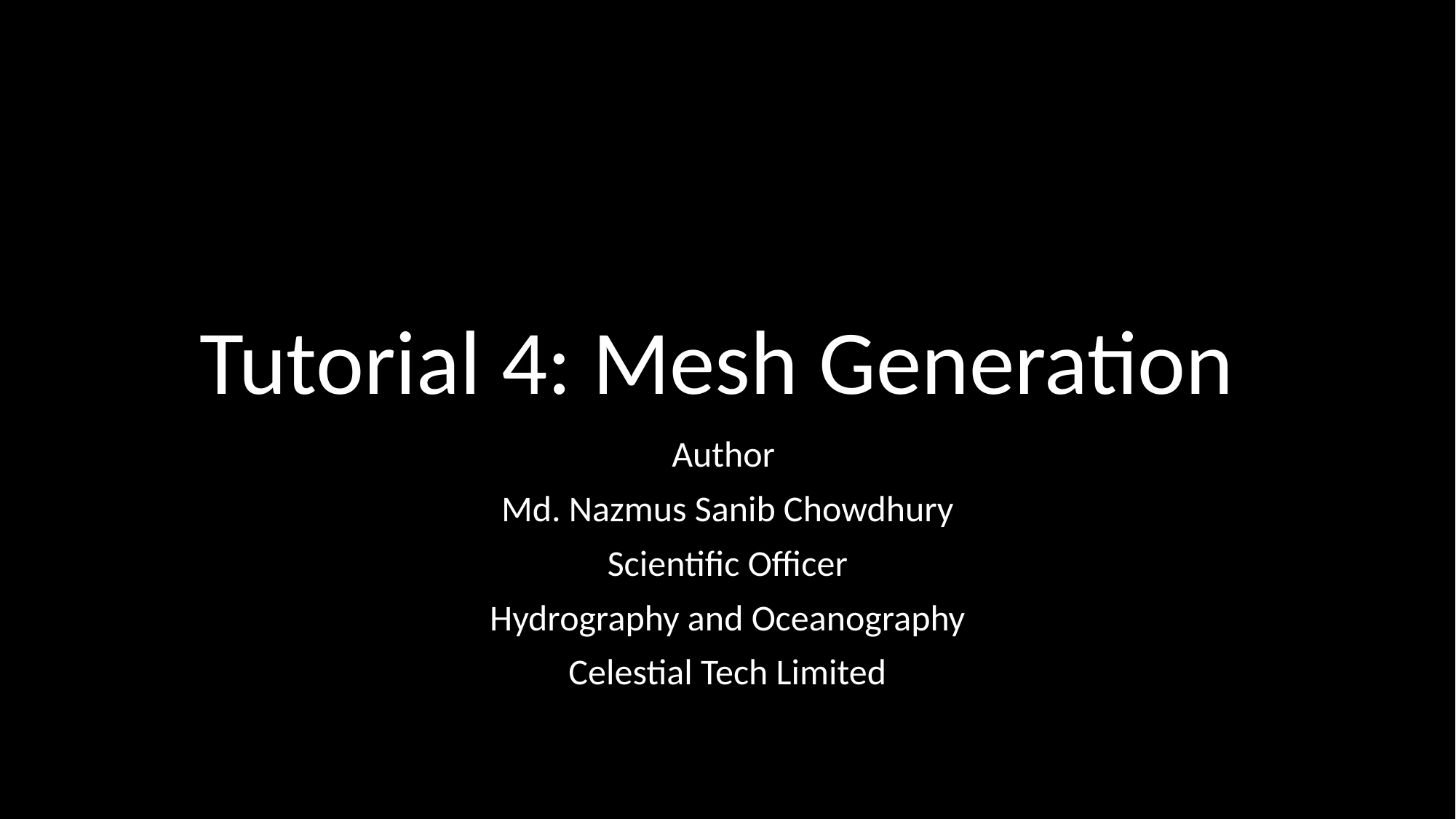

# Tutorial 4: Mesh Generation
Author
Md. Nazmus Sanib Chowdhury
Scientific Officer
Hydrography and Oceanography
Celestial Tech Limited